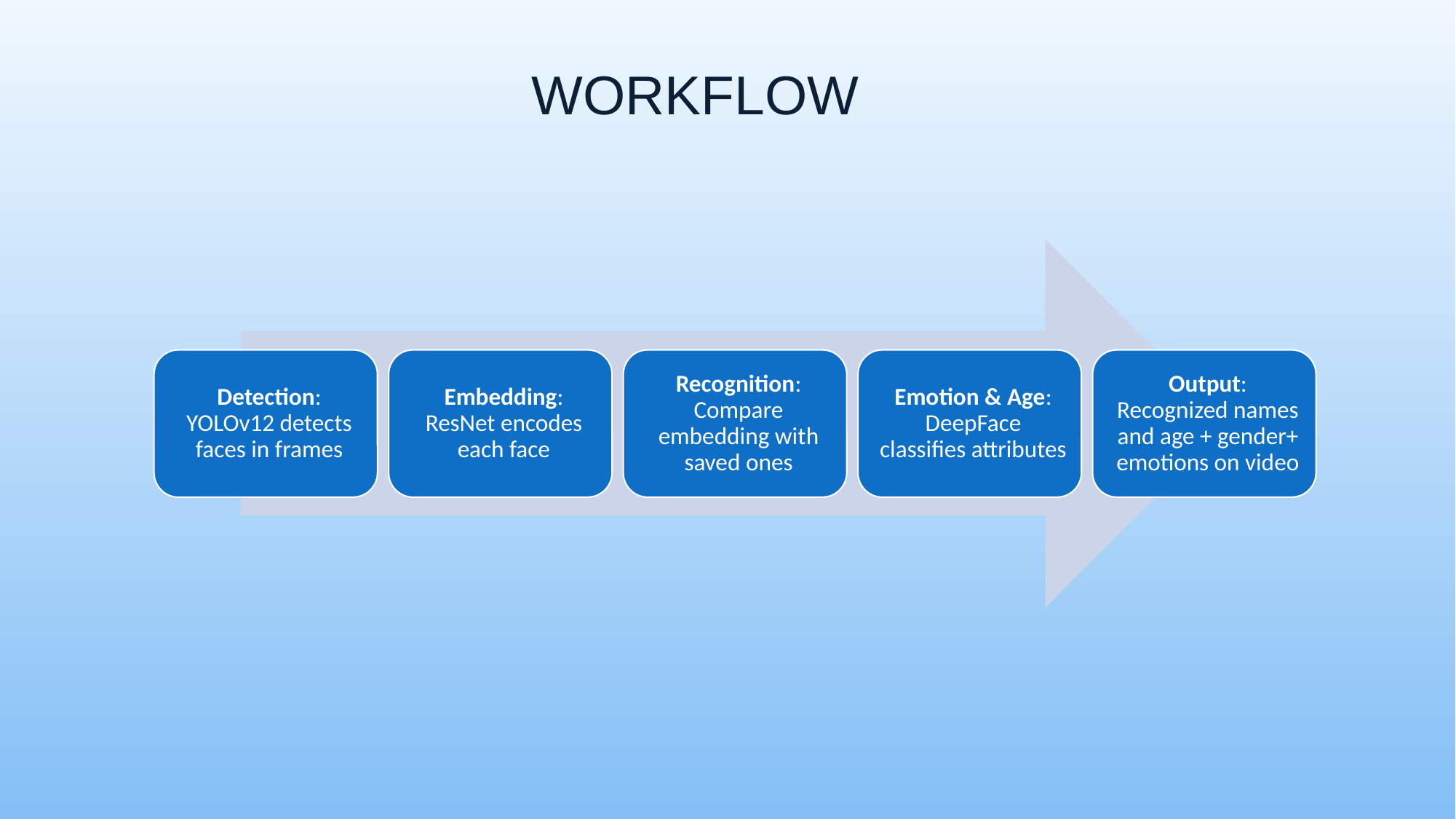

# WORKFLOW
Detection: YOLOv12 detects faces in frames
Embedding: ResNet encodes each face
Recognition: Compare embedding with saved ones
Emotion & Age: DeepFace classifies attributes
Output: Recognized names and age + gender+ emotions on video